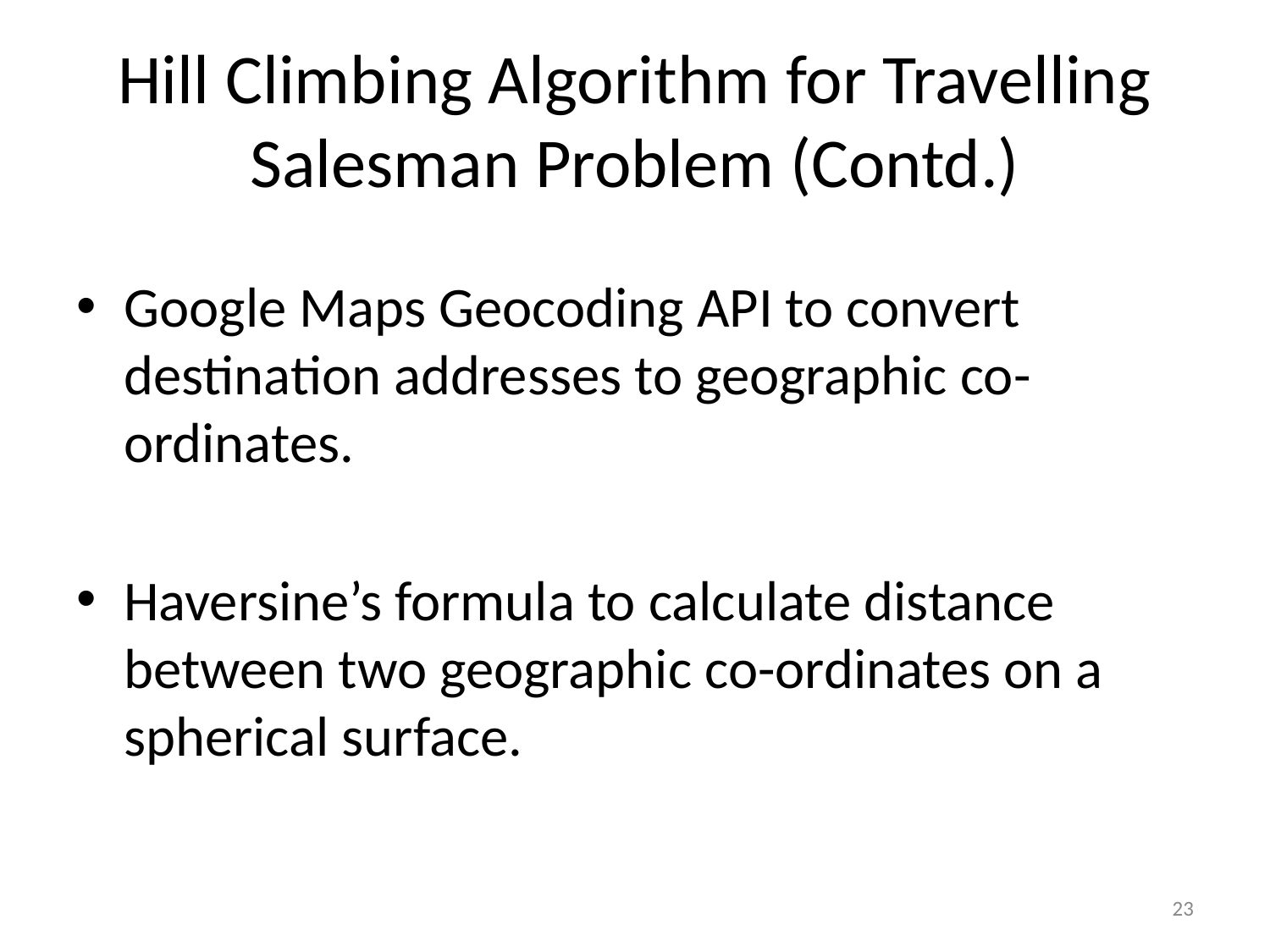

# Hill Climbing Algorithm for Travelling Salesman Problem (Contd.)
Google Maps Geocoding API to convert destination addresses to geographic co-ordinates.

Haversine’s formula to calculate distance between two geographic co-ordinates on a spherical surface.
23